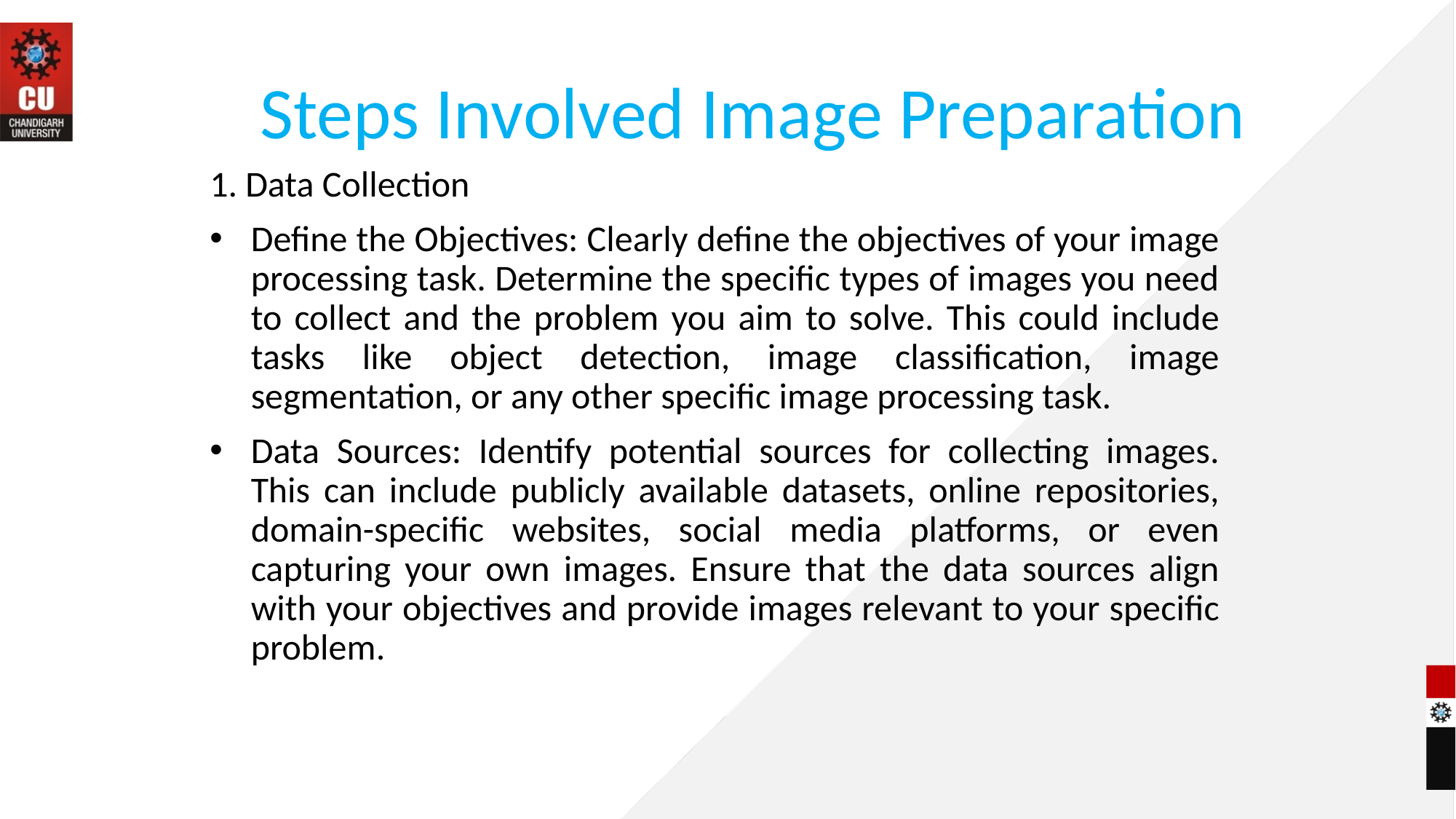

# Steps Involved Image Preparation
1. Data Collection
Define the Objectives: Clearly define the objectives of your image processing task. Determine the specific types of images you need to collect and the problem you aim to solve. This could include tasks like object detection, image classification, image segmentation, or any other specific image processing task.
Data Sources: Identify potential sources for collecting images. This can include publicly available datasets, online repositories, domain-specific websites, social media platforms, or even capturing your own images. Ensure that the data sources align with your objectives and provide images relevant to your specific problem.